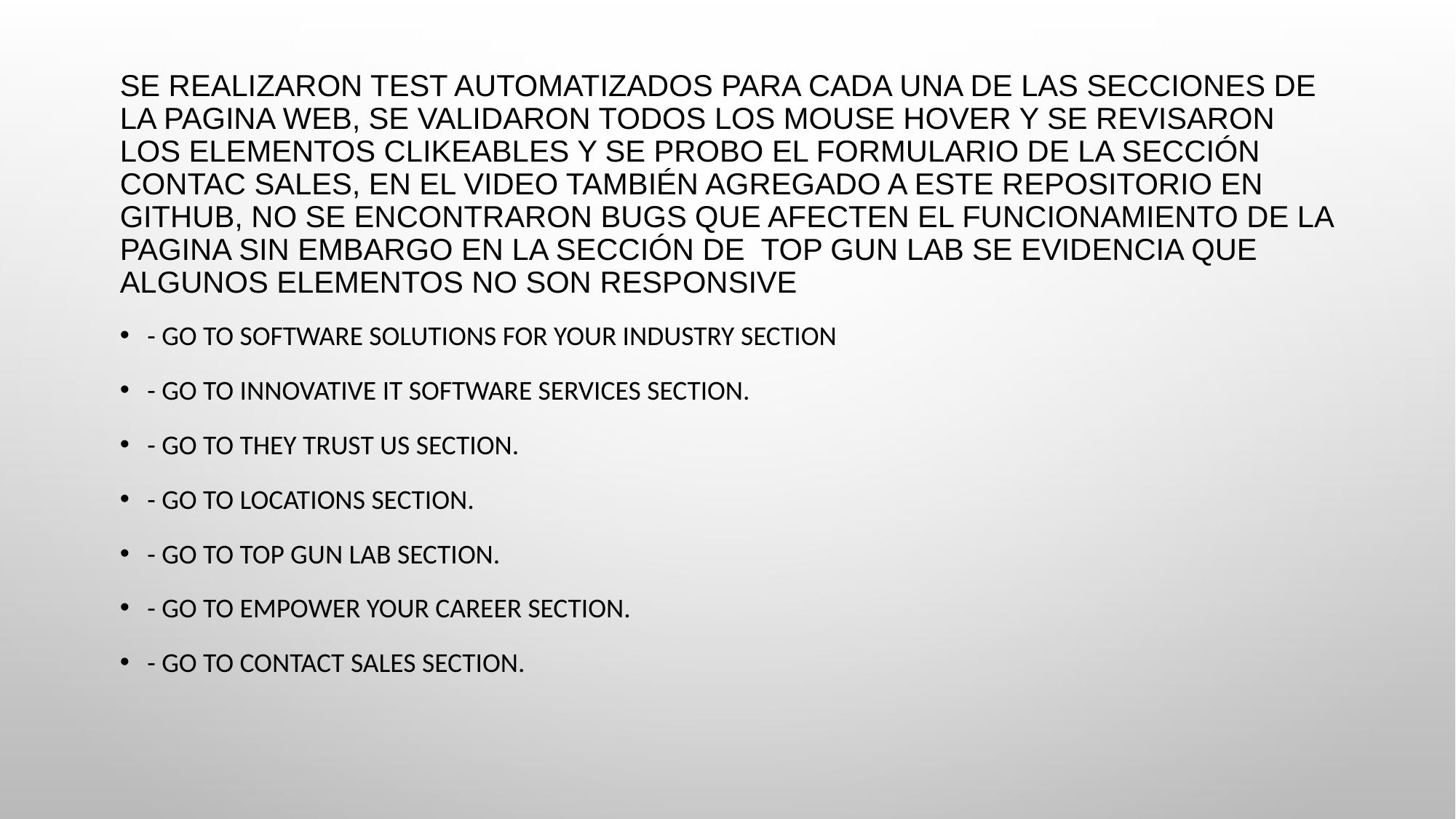

# Se Realizaron test automatizados para cada una de las secciones de la pagina web, se validaron todos los mouse Hover y se revisaron los elementos clikeables y se probo el formulario de la sección Contac sales, en el video también agregado a este repositorio en GitHUb, no se encontraron bugs que afecten el funcionamiento de la pagina sin embargo en la sección de  Top Gun Lab se evidencia que algunos elementos no son Responsive
- Go to Software Solutions for Your Industry section
- Go to Innovative IT Software Services section.
- Go to They trust us section.
- Go to Locations section.
- Go to Top Gun Lab section.
- Go to Empower Your Career section.
- Go to Contact Sales section.